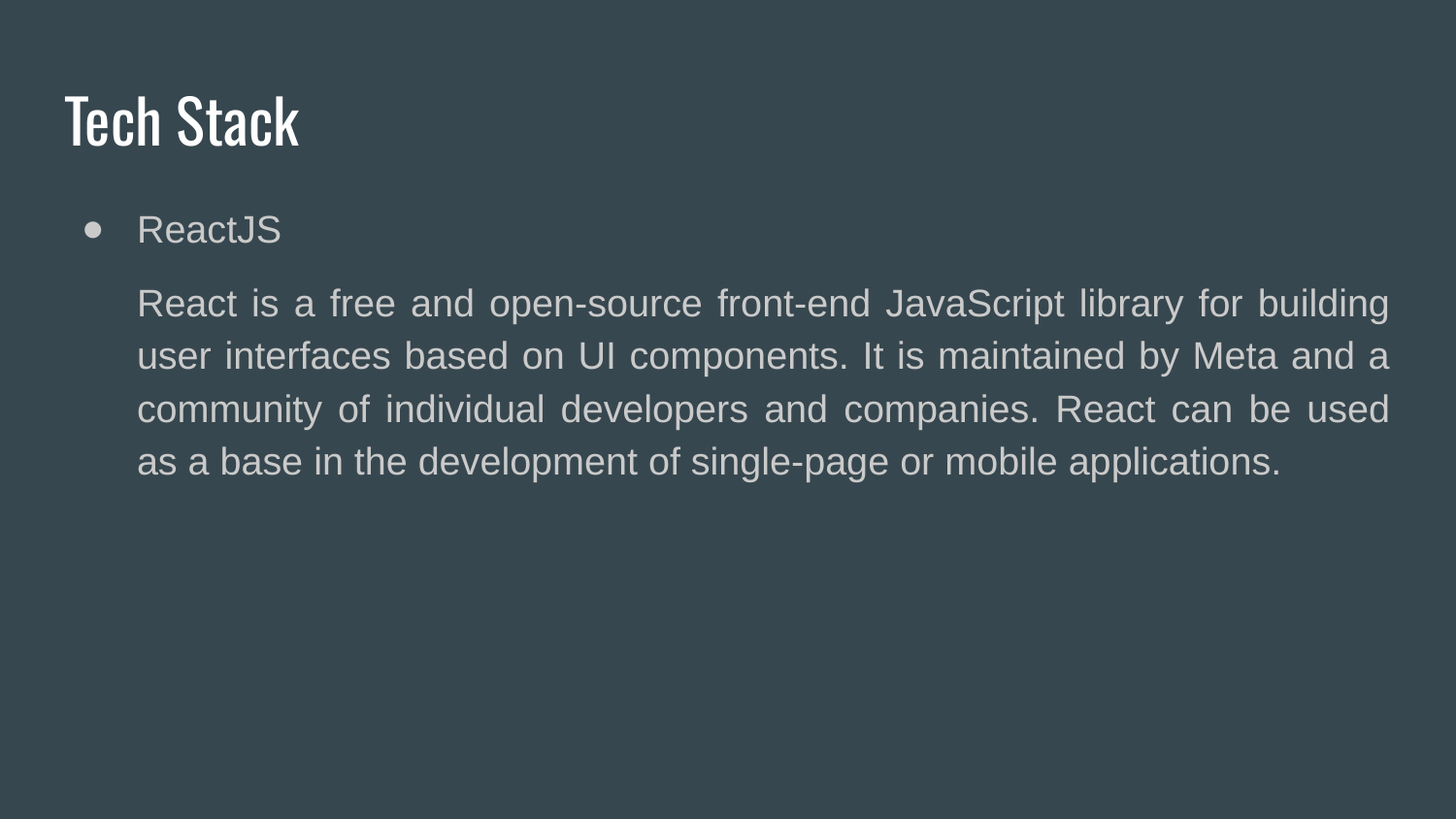

# Tech Stack
ReactJS
React is a free and open-source front-end JavaScript library for building user interfaces based on UI components. It is maintained by Meta and a community of individual developers and companies. React can be used as a base in the development of single-page or mobile applications.